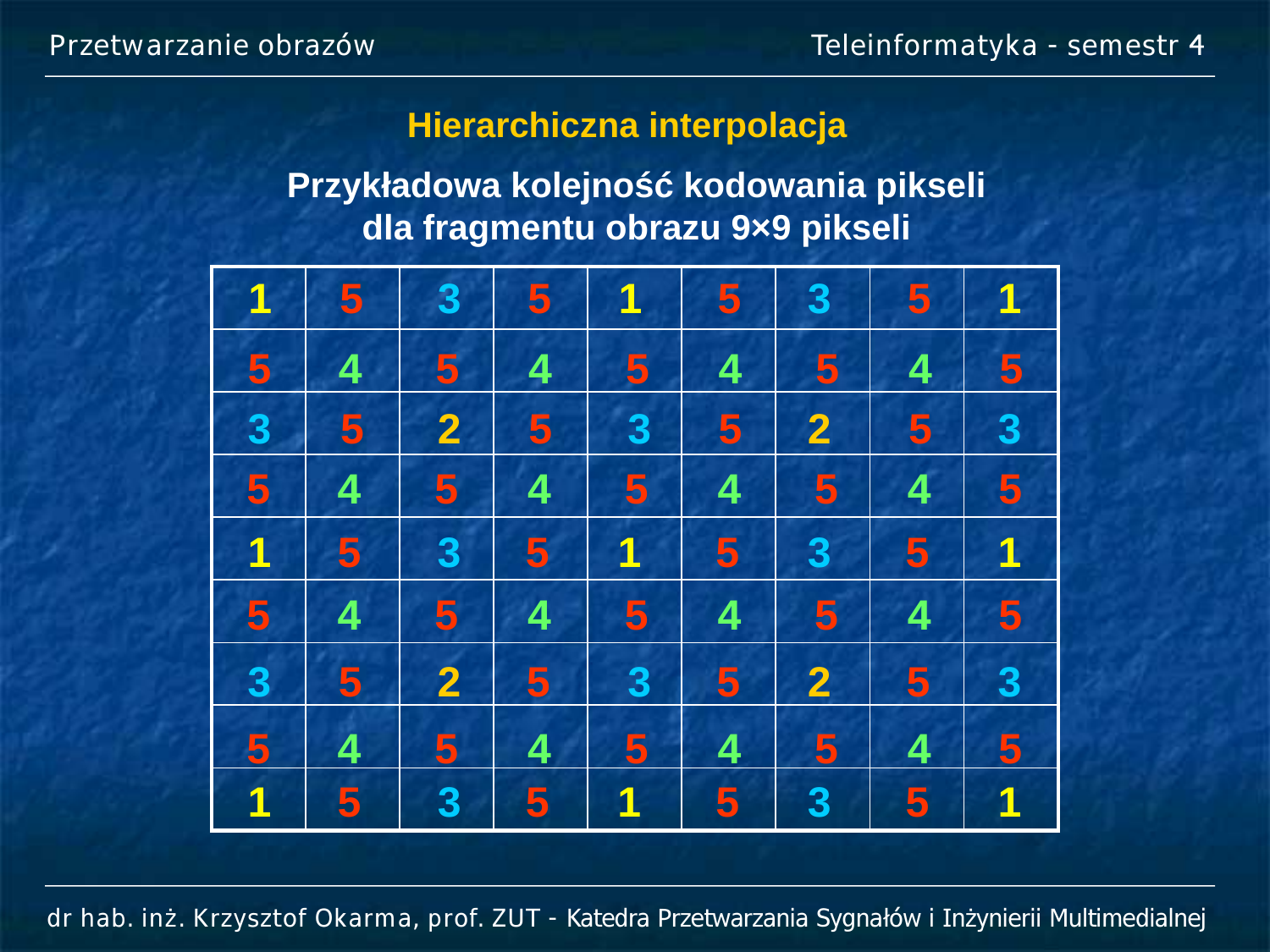

Przetwarzanie obrazów                      		Teleinformatyka - semestr 4

Hierarchiczna interpolacja
Przykładowa kolejność kodowania pikseli
dla fragmentu obrazu 9×9 pikseli
1
5
3
5
1
5
3
5
1
|  |  |  |  |  |  |  |  |  |
| --- | --- | --- | --- | --- | --- | --- | --- | --- |
|  |  |  |  |  |  |  |  |  |
|  |  |  |  |  |  |  |  |  |
|  |  |  |  |  |  |  |  |  |
|  |  |  |  |  |  |  |  |  |
|  |  |  |  |  |  |  |  |  |
|  |  |  |  |  |  |  |  |  |
|  |  |  |  |  |  |  |  |  |
|  |  |  |  |  |  |  |  |  |
5
4
5
4
5
4
5
4
5
3
5
2
5
3
5
2
5
3
5
4
5
4
5
4
5
4
5
1
5
3
5
1
5
3
5
1
5
4
5
4
5
4
5
4
5
3
5
2
5
3
5
2
5
3
5
4
5
4
5
4
5
4
5
1
5
3
5
1
5
3
5
1

dr hab. inż. Krzysztof Okarma, prof. ZUT - Katedra Przetwarzania Sygnałów i Inżynierii Multimedialnej